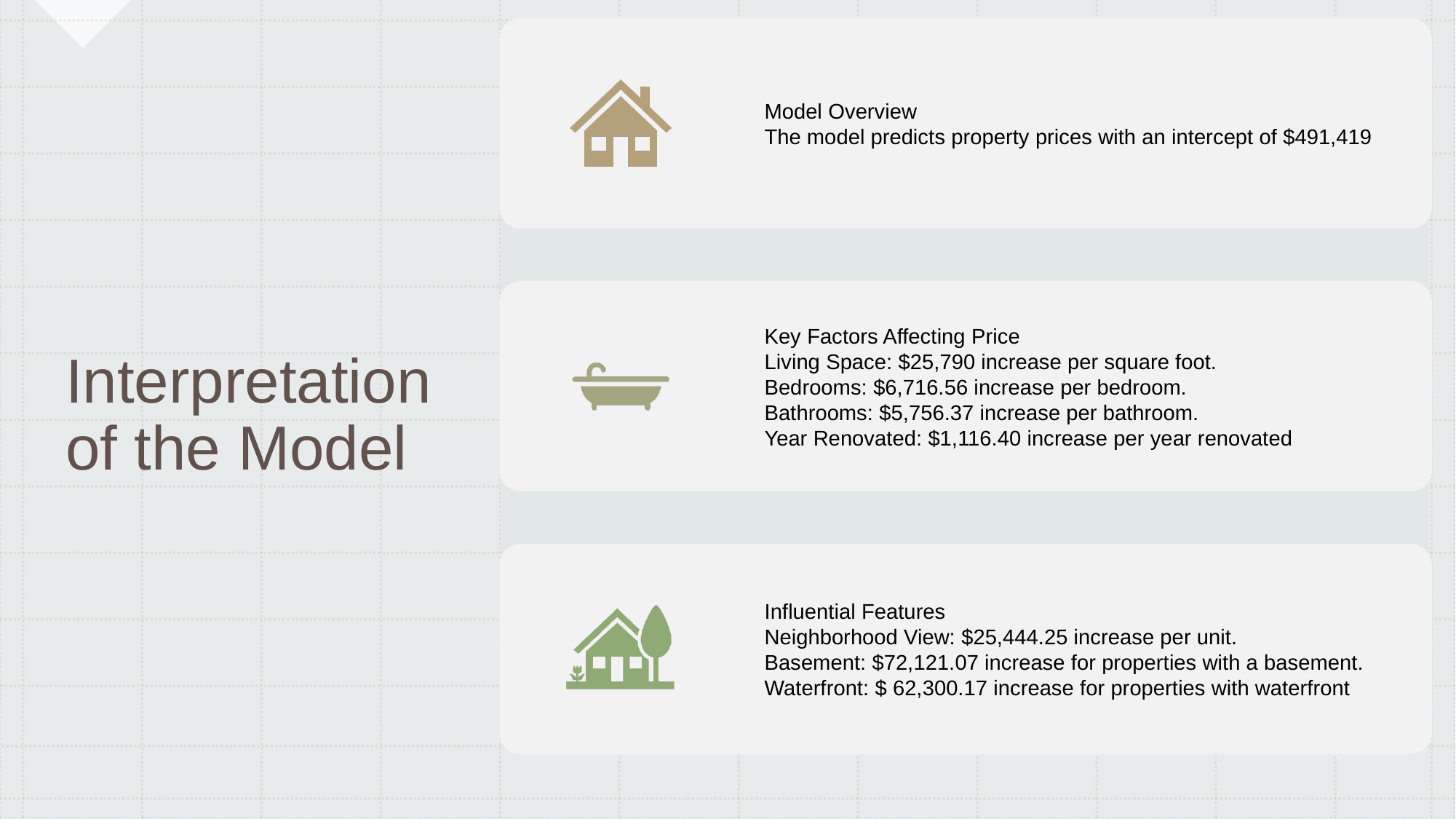

Model Overview
The model predicts property prices with an intercept of $491,419
Key Factors Affecting Price
Living Space: $25,790 increase per square foot.
Bedrooms: $6,716.56 increase per bedroom.
Bathrooms: $5,756.37 increase per bathroom.
Year Renovated: $1,116.40 increase per year renovated
Influential Features
Neighborhood View: $25,444.25 increase per unit.
Basement: $72,121.07 increase for properties with a basement.
Waterfront: $ 62,300.17 increase for properties with waterfront

# Interpretation of the Model